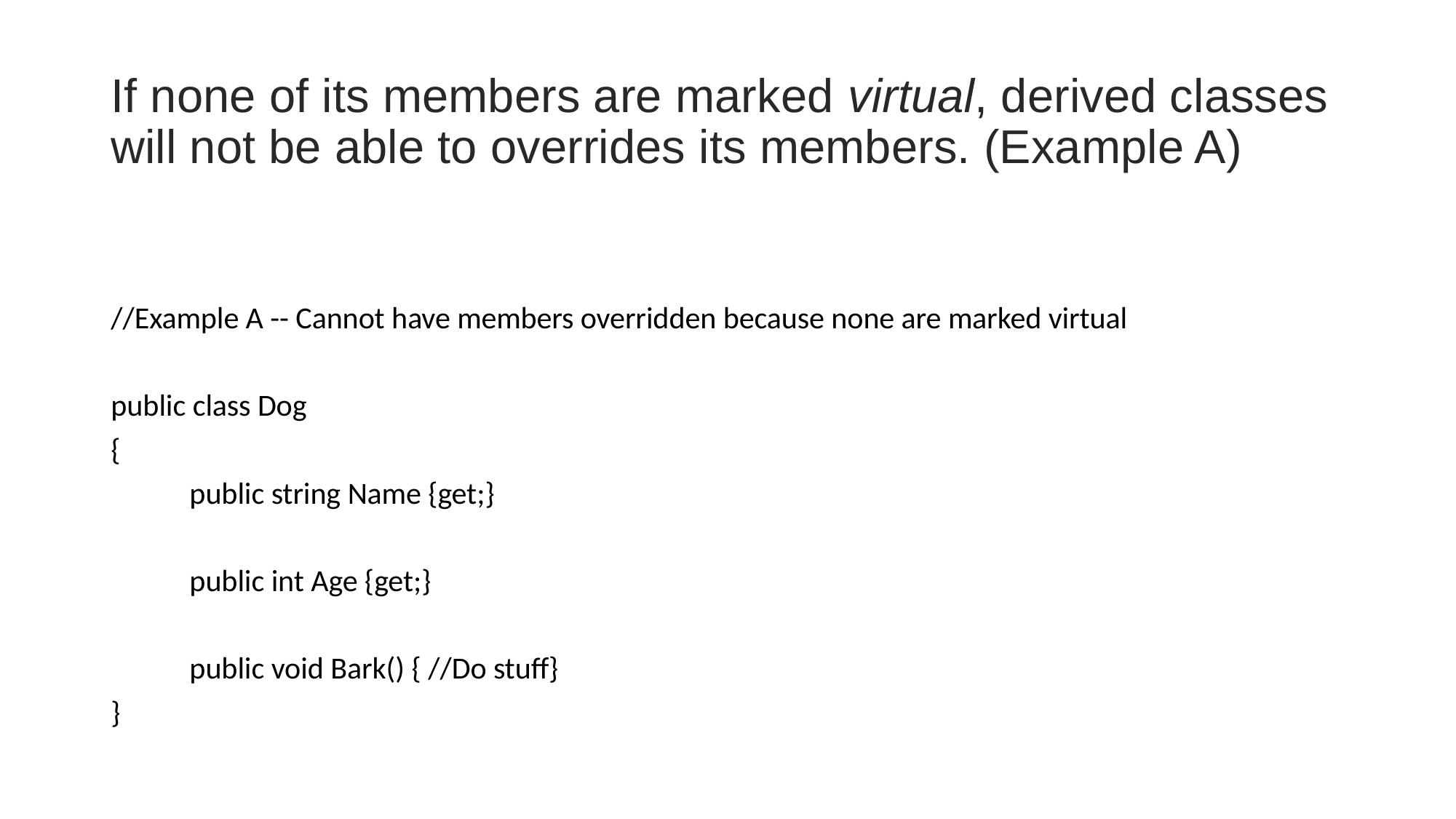

# If none of its members are marked virtual, derived classes will not be able to overrides its members. (Example A)
//Example A -- Cannot have members overridden because none are marked virtual

public class Dog
{
	public string Name {get;}

	public int Age {get;}

	public void Bark() { //Do stuff}
}